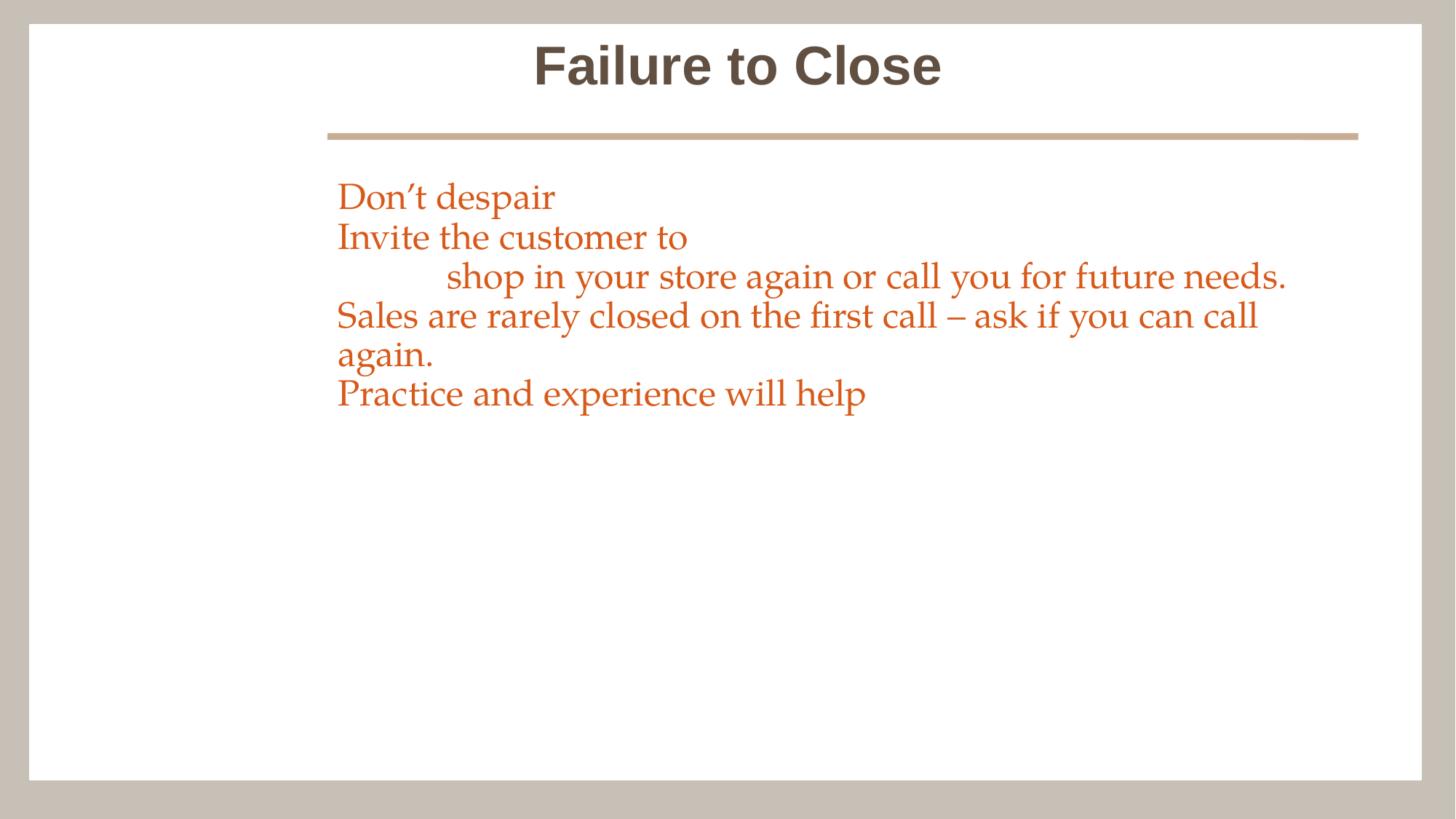

Failure to Close

Don’t despair
Invite the customer to
	shop in your store again or call you for future needs.
Sales are rarely closed on the first call – ask if you can call again.
Practice and experience will help